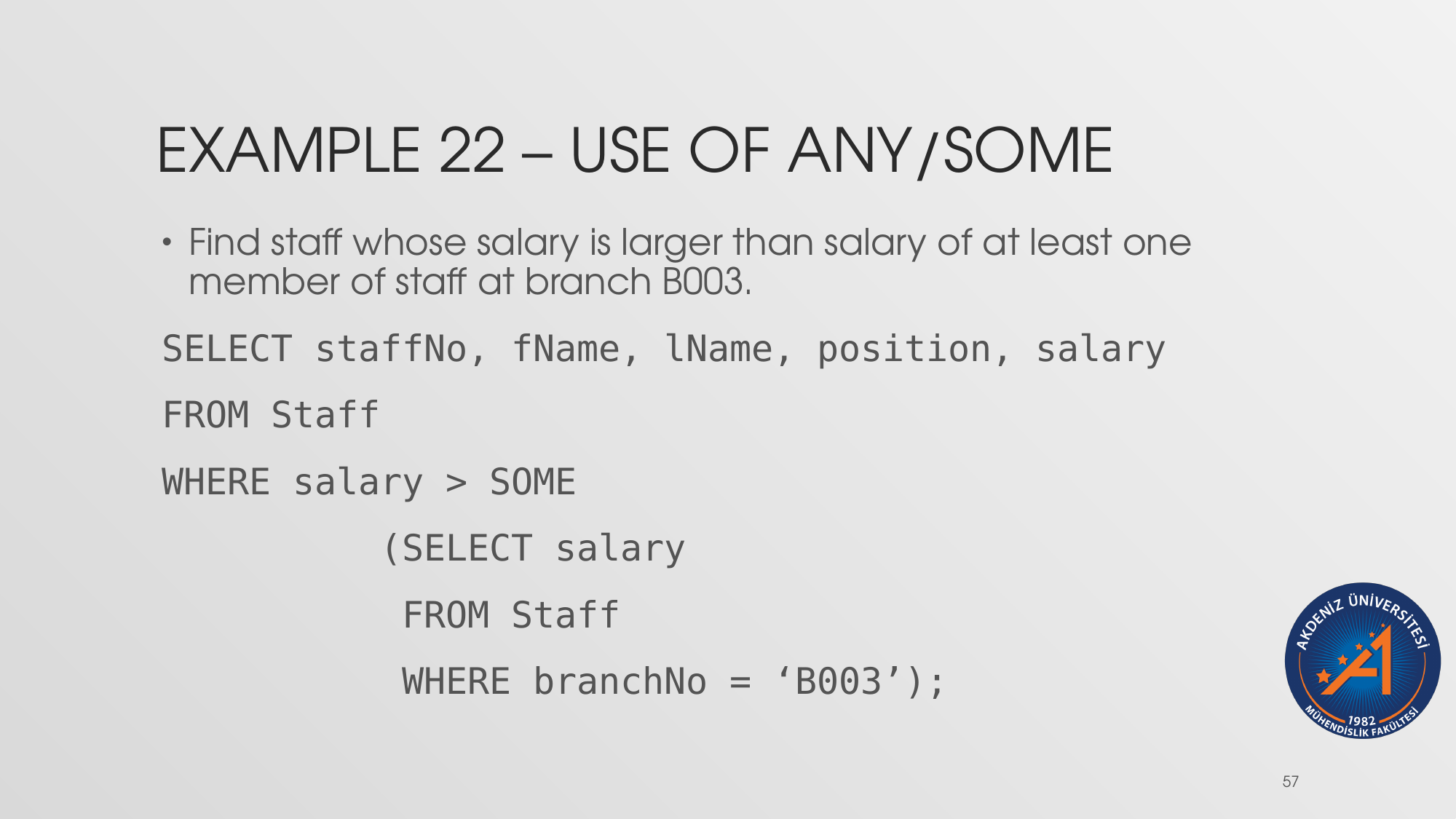

# Example 22 – use of AnY/SOME
Find staff whose salary is larger than salary of at least one member of staff at branch B003.
SELECT staffNo, fName, lName, position, salary
FROM Staff
WHERE salary > SOME
		(SELECT salary
		 FROM Staff
		 WHERE branchNo = ‘B003’);
57